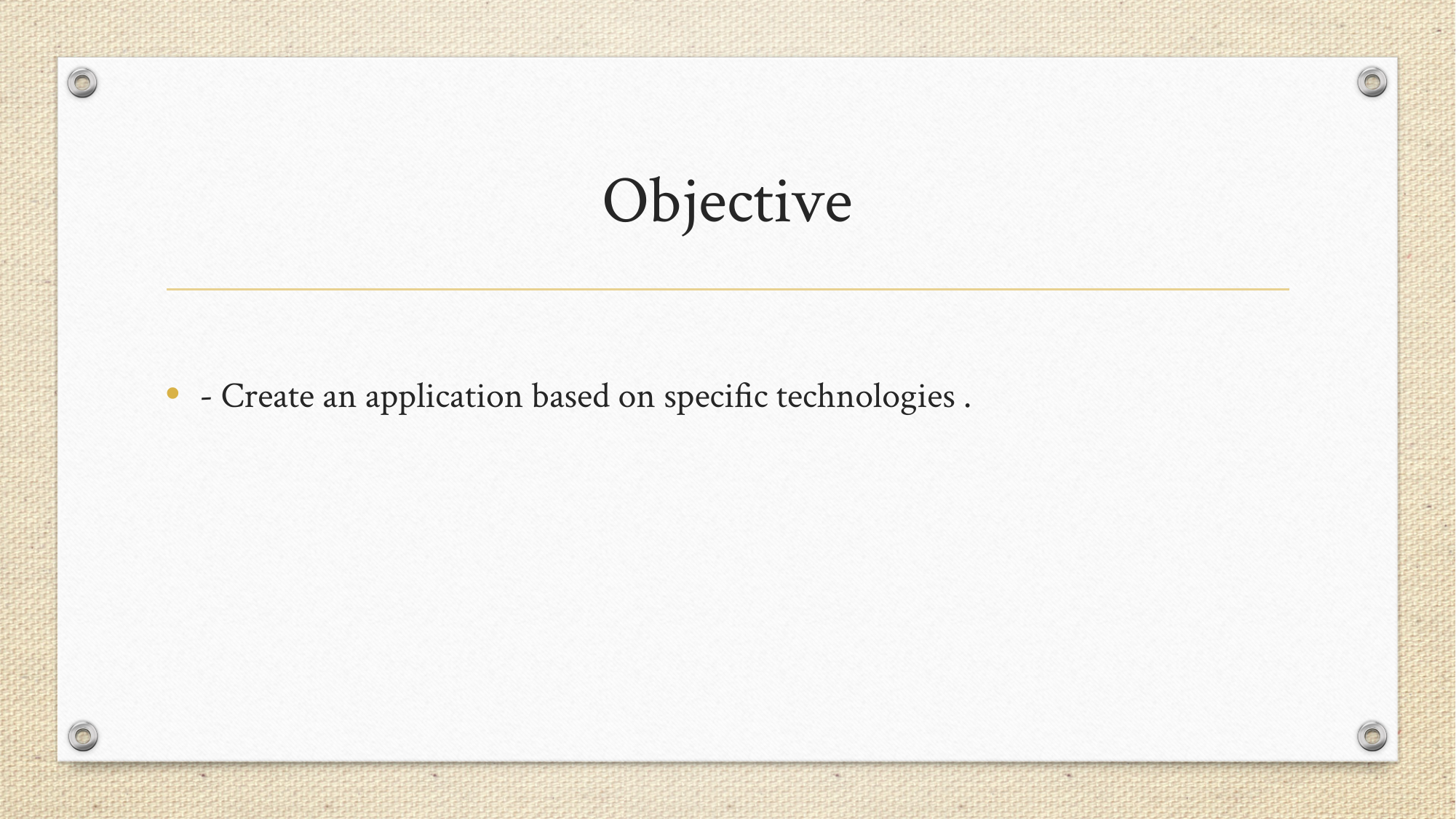

# Objective

- Create an application based on specific technologies .